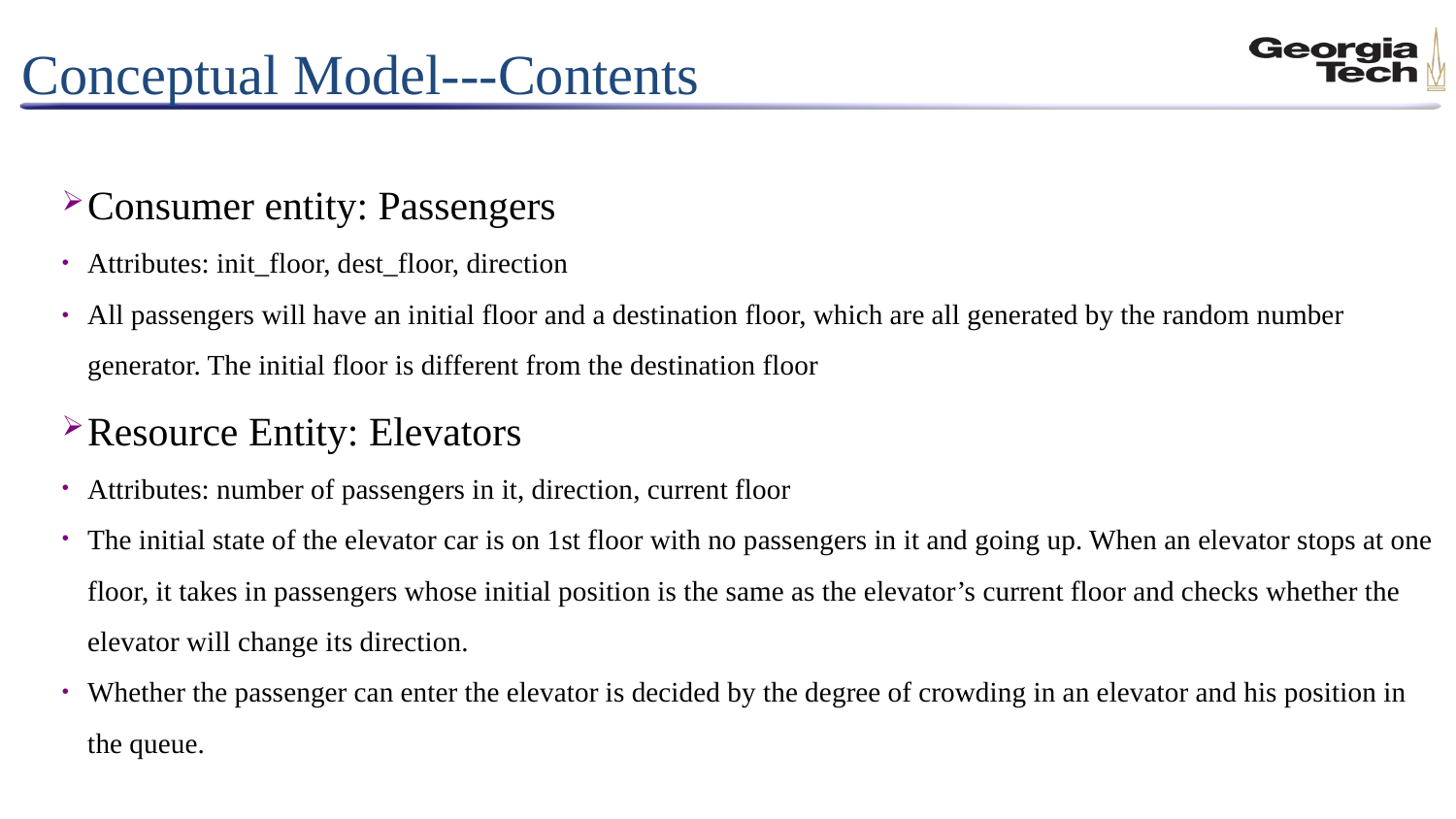

# Conceptual Model---Contents
Consumer entity: Passengers
Attributes: init_floor, dest_floor, direction
All passengers will have an initial floor and a destination floor, which are all generated by the random number generator. The initial floor is different from the destination floor
Resource Entity: Elevators
Attributes: number of passengers in it, direction, current floor
The initial state of the elevator car is on 1st floor with no passengers in it and going up. When an elevator stops at one floor, it takes in passengers whose initial position is the same as the elevator’s current floor and checks whether the elevator will change its direction.
Whether the passenger can enter the elevator is decided by the degree of crowding in an elevator and his position in the queue.